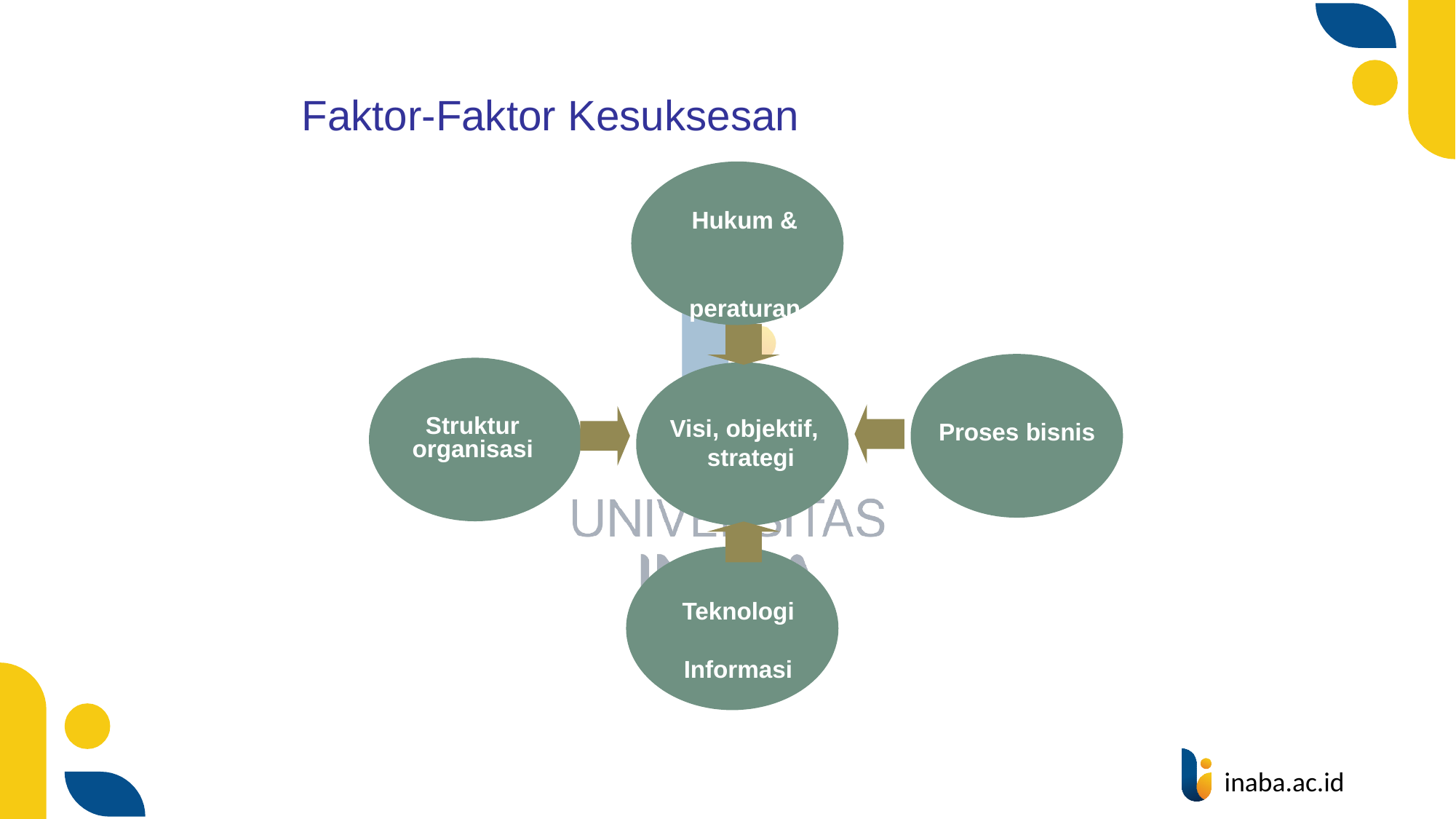

Faktor-Faktor Kesuksesan

Hukum &  peraturan

Struktur  organisasi
Visi, objektif,  strategi
Proses bisnis

Teknologi  Informasi